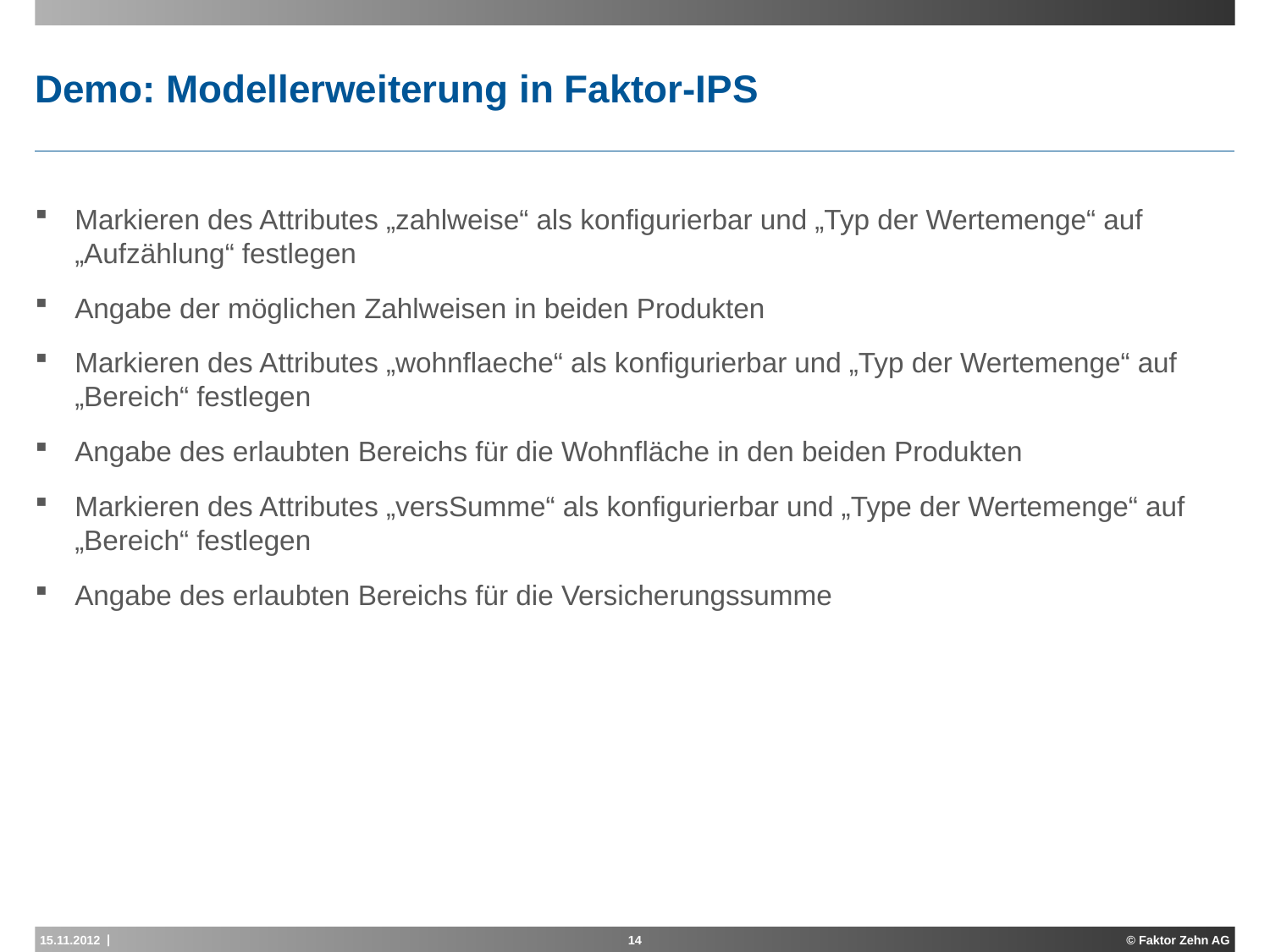

# Demo: Modellerweiterung in Faktor-IPS
Markieren des Attributes „zahlweise“ als konfigurierbar und „Typ der Wertemenge“ auf „Aufzählung“ festlegen
Angabe der möglichen Zahlweisen in beiden Produkten
Markieren des Attributes „wohnflaeche“ als konfigurierbar und „Typ der Wertemenge“ auf „Bereich“ festlegen
Angabe des erlaubten Bereichs für die Wohnfläche in den beiden Produkten
Markieren des Attributes „versSumme“ als konfigurierbar und „Type der Wertemenge“ auf „Bereich“ festlegen
Angabe des erlaubten Bereichs für die Versicherungssumme
15.11.2012
14